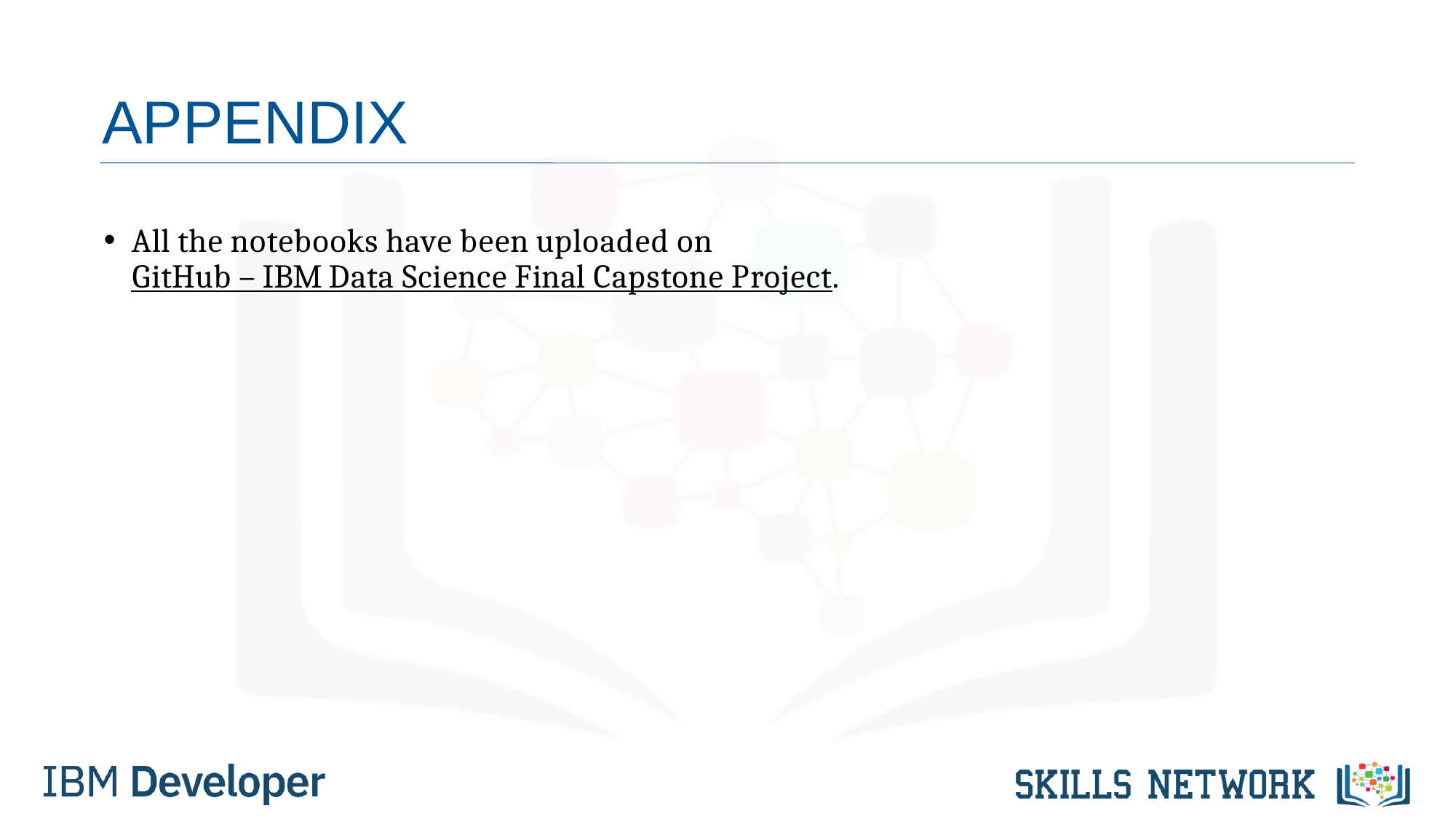

# APPENDIX
All the notebooks have been uploaded on GitHub – IBM Data Science Final Capstone Project.